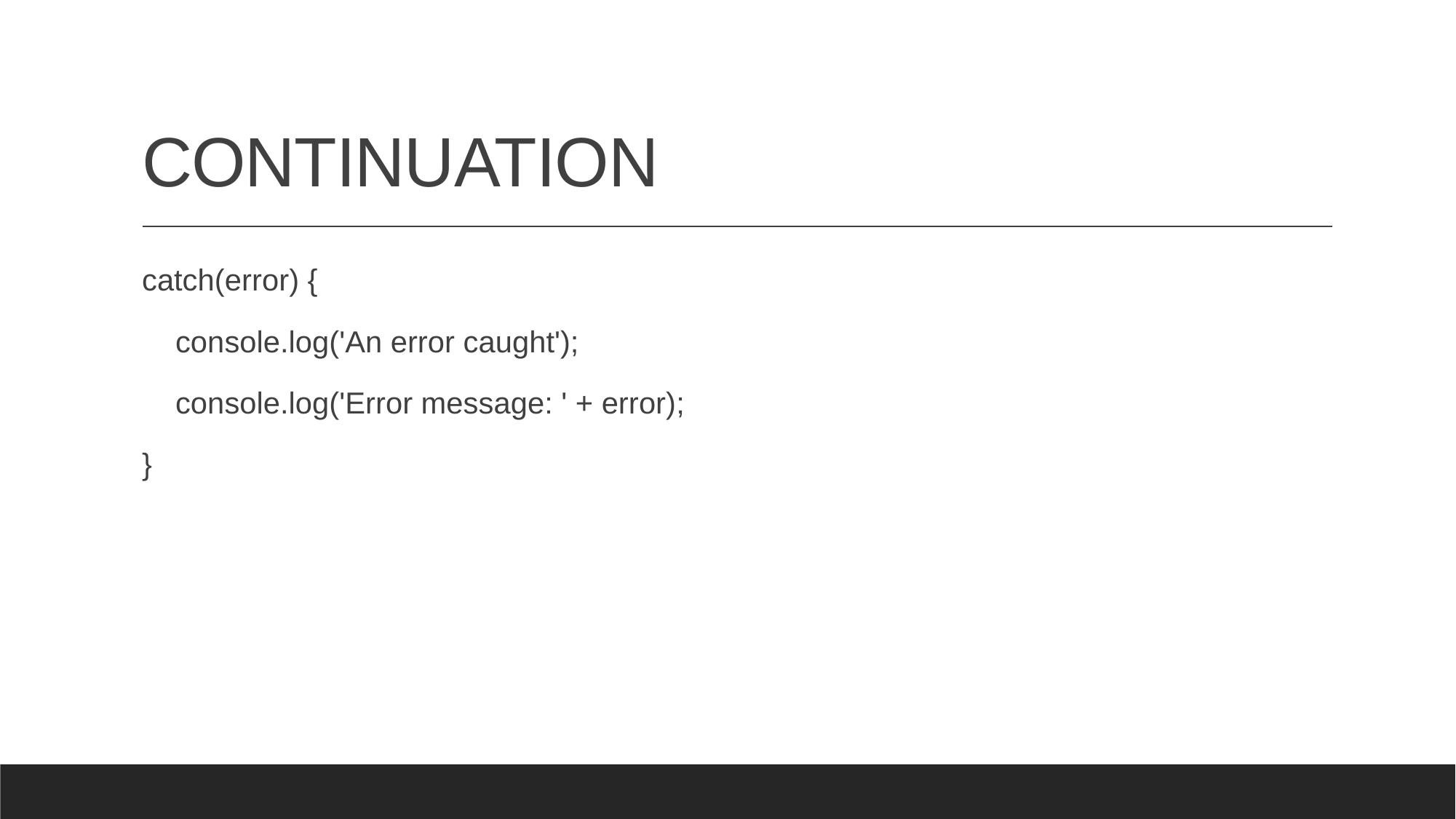

# CONTINUATION
catch(error) {
    console.log('An error caught');
    console.log('Error message: ' + error);
}